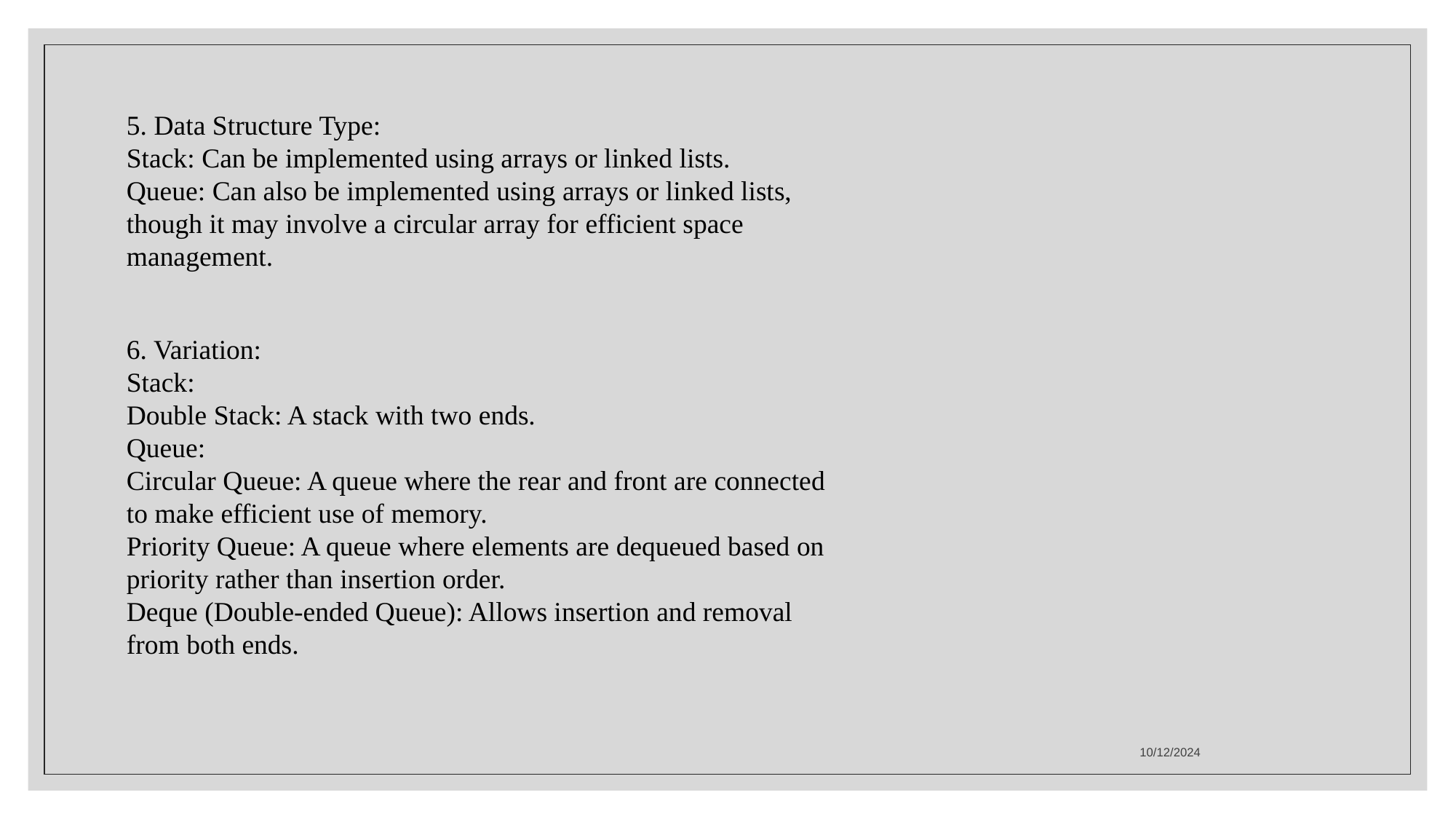

5. Data Structure Type:
Stack: Can be implemented using arrays or linked lists.
Queue: Can also be implemented using arrays or linked lists, though it may involve a circular array for efficient space management.
6. Variation:
Stack:
Double Stack: A stack with two ends.
Queue:
Circular Queue: A queue where the rear and front are connected to make efficient use of memory.
Priority Queue: A queue where elements are dequeued based on priority rather than insertion order.
Deque (Double-ended Queue): Allows insertion and removal from both ends.
10/12/2024